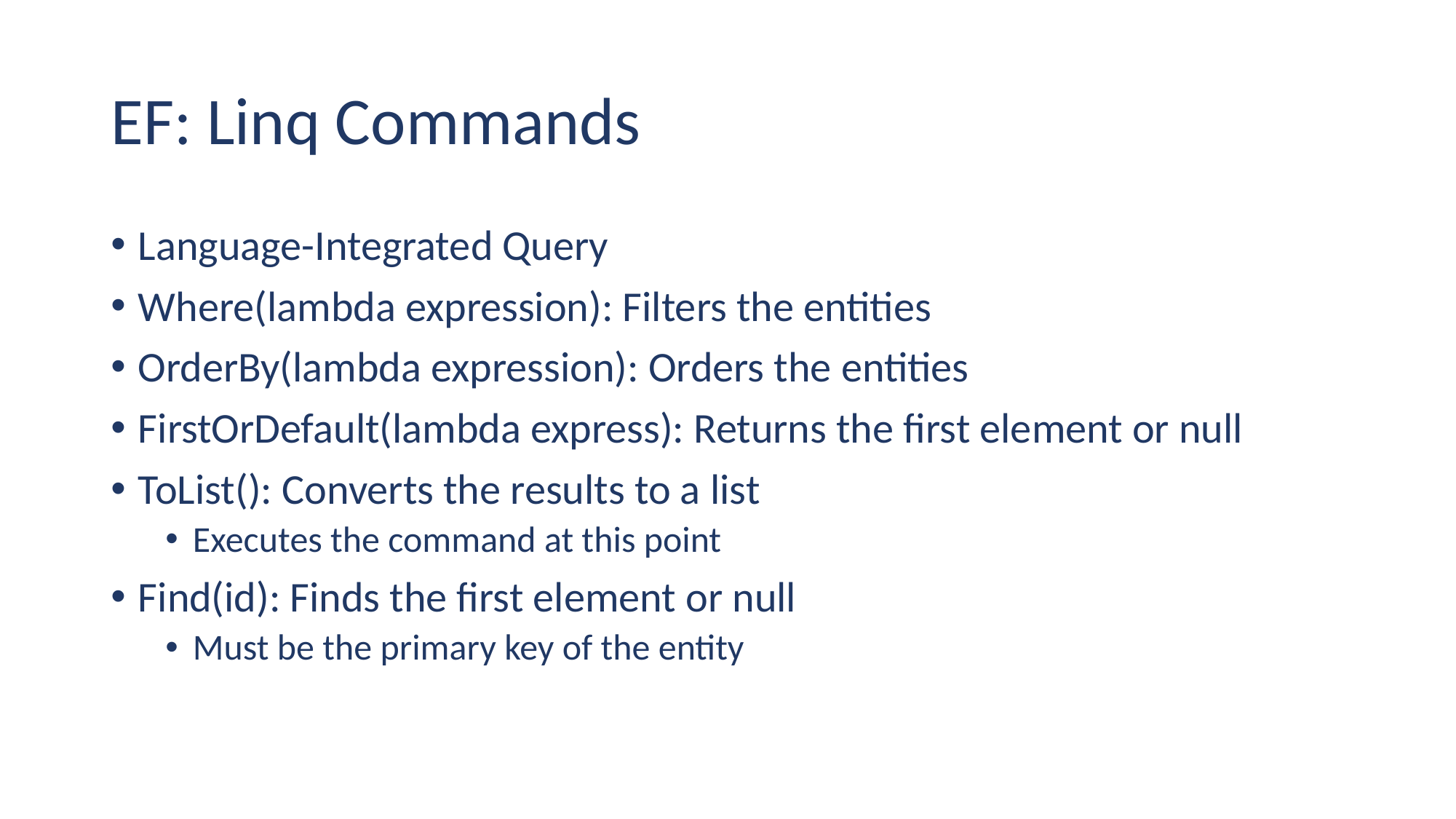

# EF: Linq Commands
Language-Integrated Query
Where(lambda expression): Filters the entities
OrderBy(lambda expression): Orders the entities
FirstOrDefault(lambda express): Returns the first element or null
ToList(): Converts the results to a list
Executes the command at this point
Find(id): Finds the first element or null
Must be the primary key of the entity